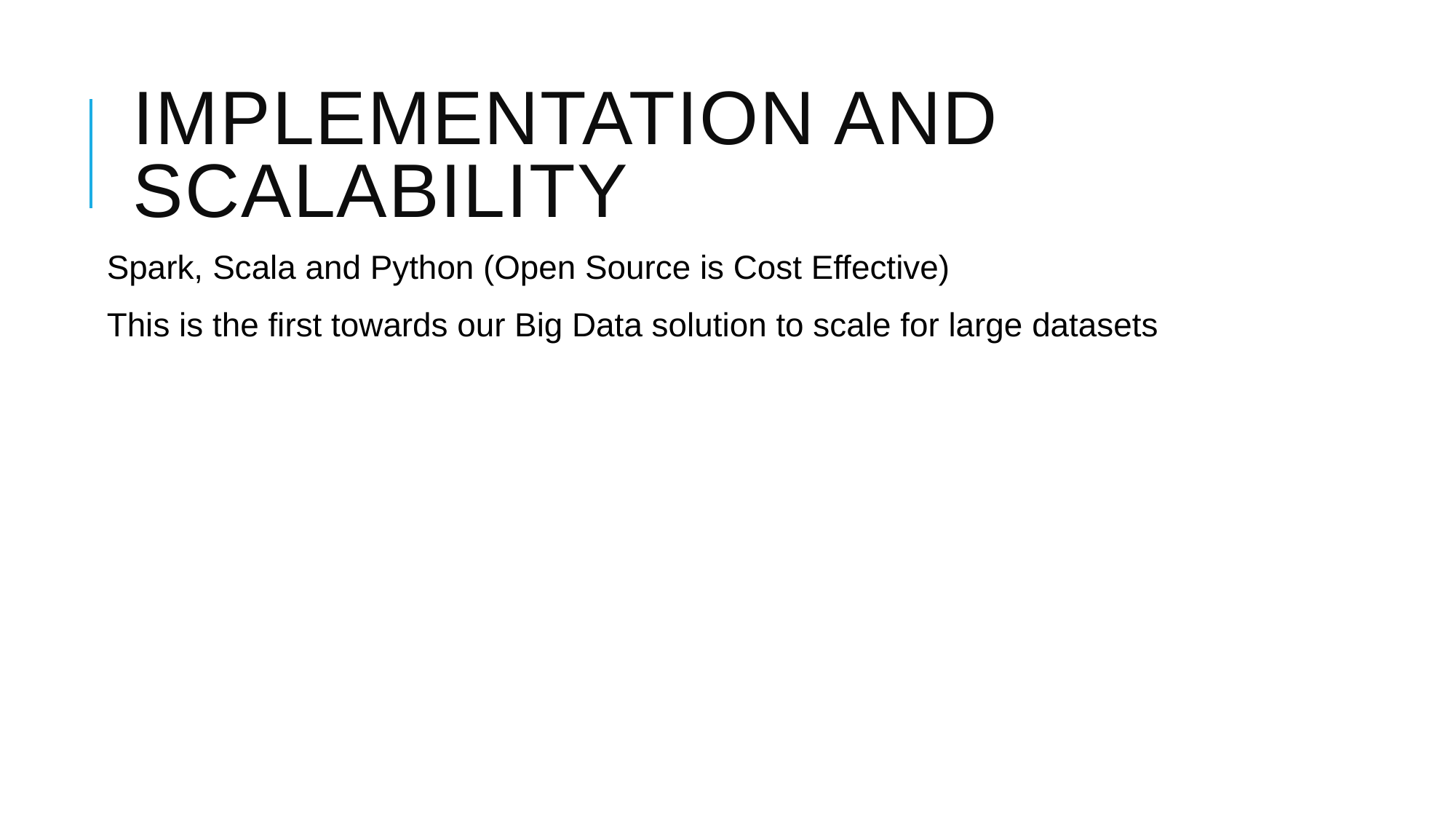

# Implementation and scalability
 Spark, Scala and Python (Open Source is Cost Effective)
 This is the first towards our Big Data solution to scale for large datasets